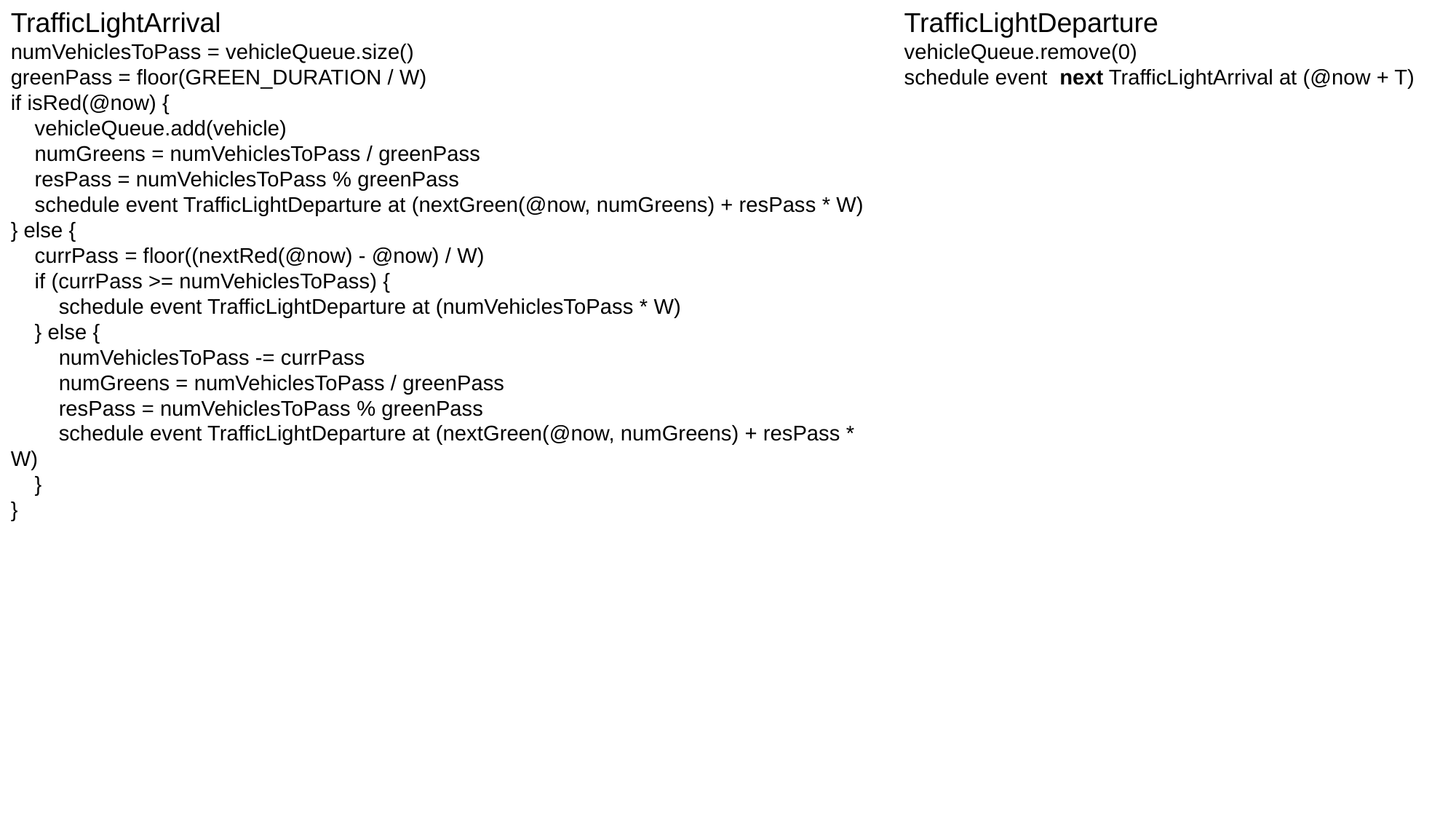

TrafficLightArrival
numVehiclesToPass = vehicleQueue.size()
greenPass = floor(GREEN_DURATION / W)
if isRed(@now) {
    vehicleQueue.add(vehicle)
    numGreens = numVehiclesToPass / greenPass
    resPass = numVehiclesToPass % greenPass
    schedule event TrafficLightDeparture at (nextGreen(@now, numGreens) + resPass * W)
} else {
    currPass = floor((nextRed(@now) - @now) / W)
    if (currPass >= numVehiclesToPass) {
        schedule event TrafficLightDeparture at (numVehiclesToPass * W)
    } else {
        numVehiclesToPass -= currPass
        numGreens = numVehiclesToPass / greenPass
        resPass = numVehiclesToPass % greenPass
        schedule event TrafficLightDeparture at (nextGreen(@now, numGreens) + resPass * W)
    }
}
TrafficLightDeparture
vehicleQueue.remove(0)
schedule event  next TrafficLightArrival at (@now + T)